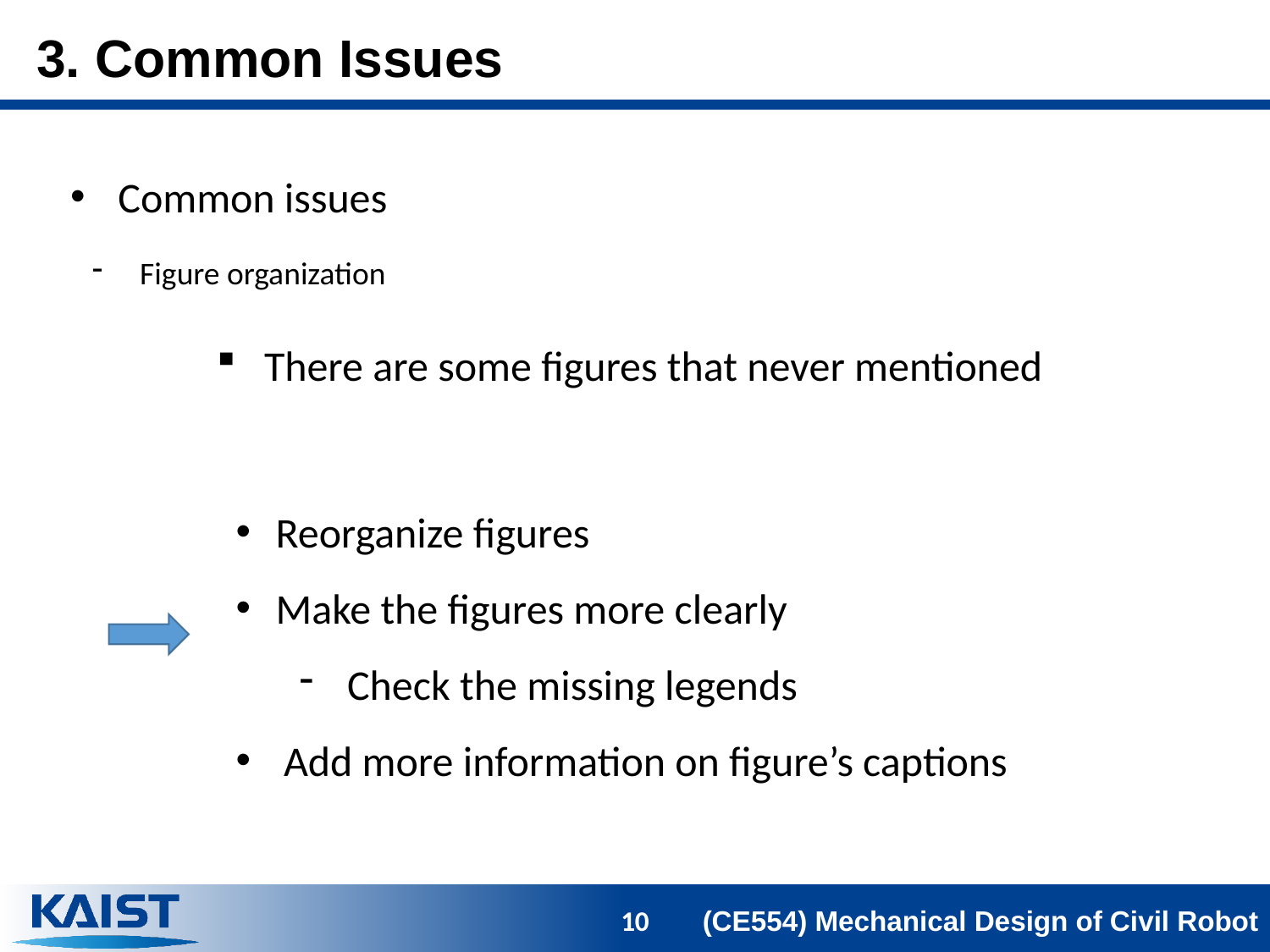

# 3. Common Issues
Common issues
Figure organization
There are some figures that never mentioned
Reorganize figures
Make the figures more clearly
Check the missing legends
Add more information on figure’s captions